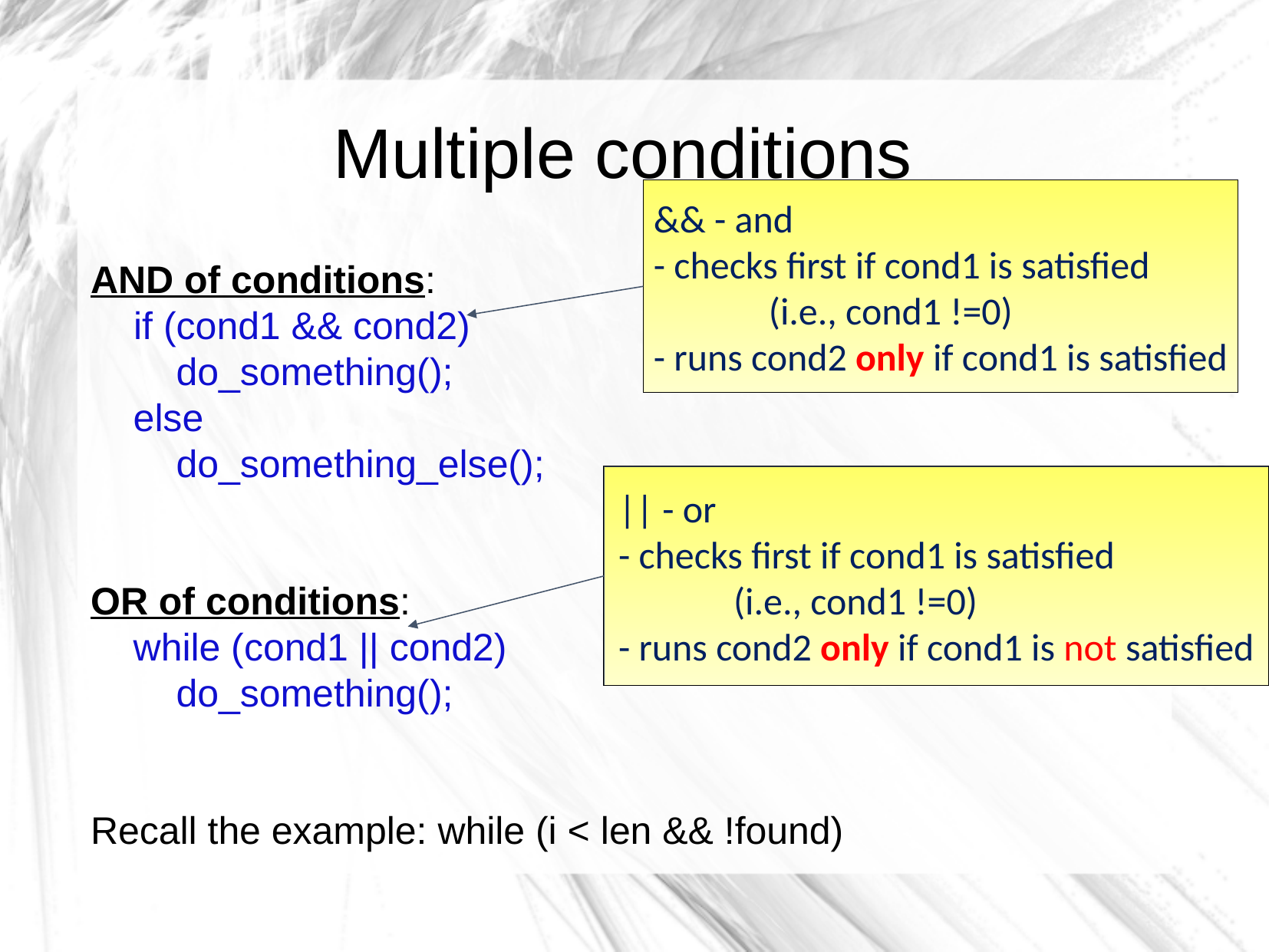

Multiple conditions
&& - and
- checks first if cond1 is satisfied
	(i.e., cond1 !=0)
- runs cond2 only if cond1 is satisfied
AND of conditions:
    if (cond1 && cond2)
        do_something();
    else
        do_something_else();

OR of conditions:
    while (cond1 || cond2)
        do_something();

Recall the example: while (i < len && !found)
|| - or
- checks first if cond1 is satisfied
	(i.e., cond1 !=0)
- runs cond2 only if cond1 is not satisfied